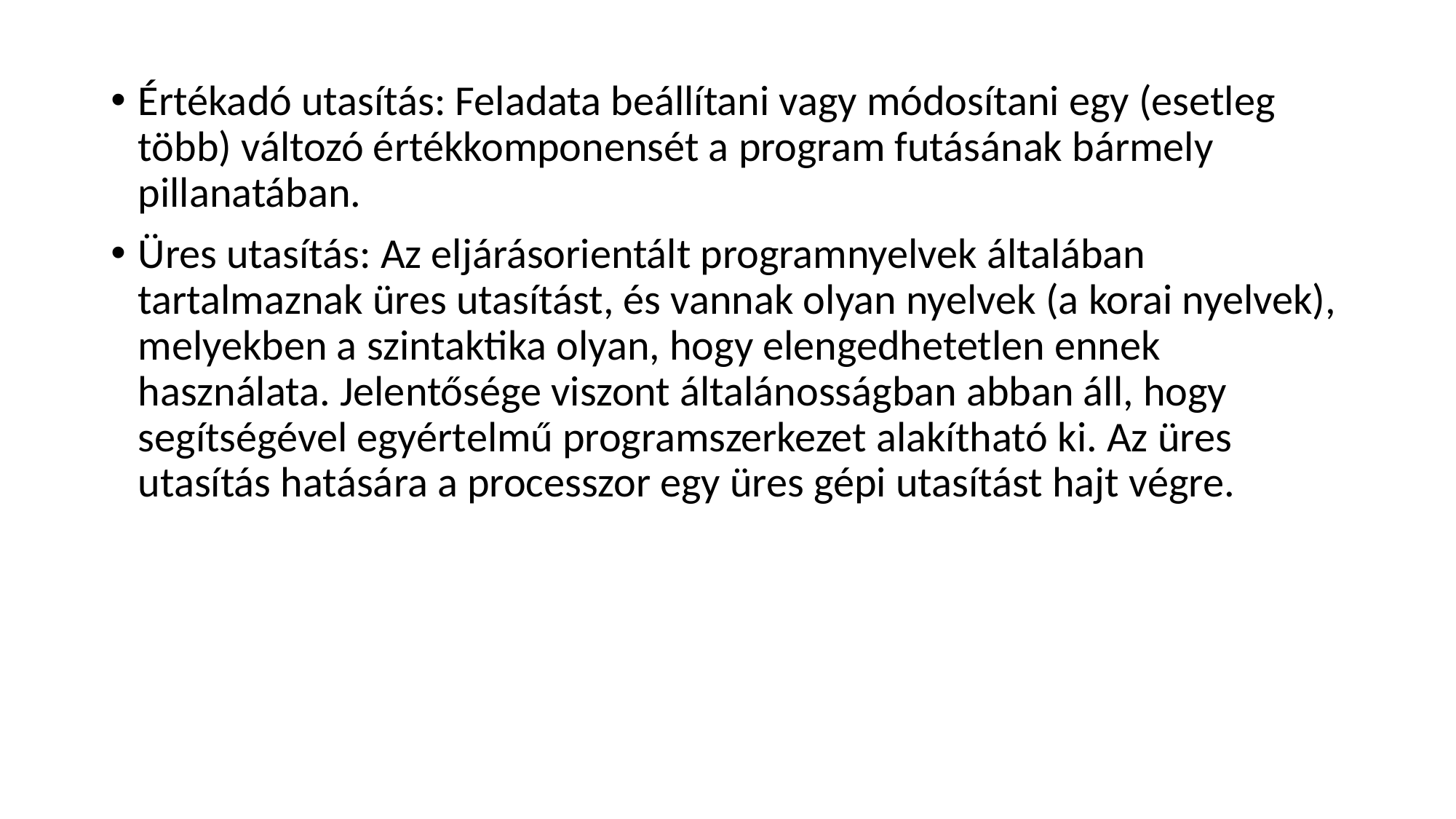

Értékadó utasítás: Feladata beállítani vagy módosítani egy (esetleg több) változó értékkomponensét a program futásának bármely pillanatában.
Üres utasítás: Az eljárásorientált programnyelvek általában tartalmaznak üres utasítást, és vannak olyan nyelvek (a korai nyelvek), melyekben a szintaktika olyan, hogy elengedhetetlen ennek használata. Jelentősége viszont általánosságban abban áll, hogy segítségével egyértelmű programszerkezet alakítható ki. Az üres utasítás hatására a processzor egy üres gépi utasítást hajt végre.